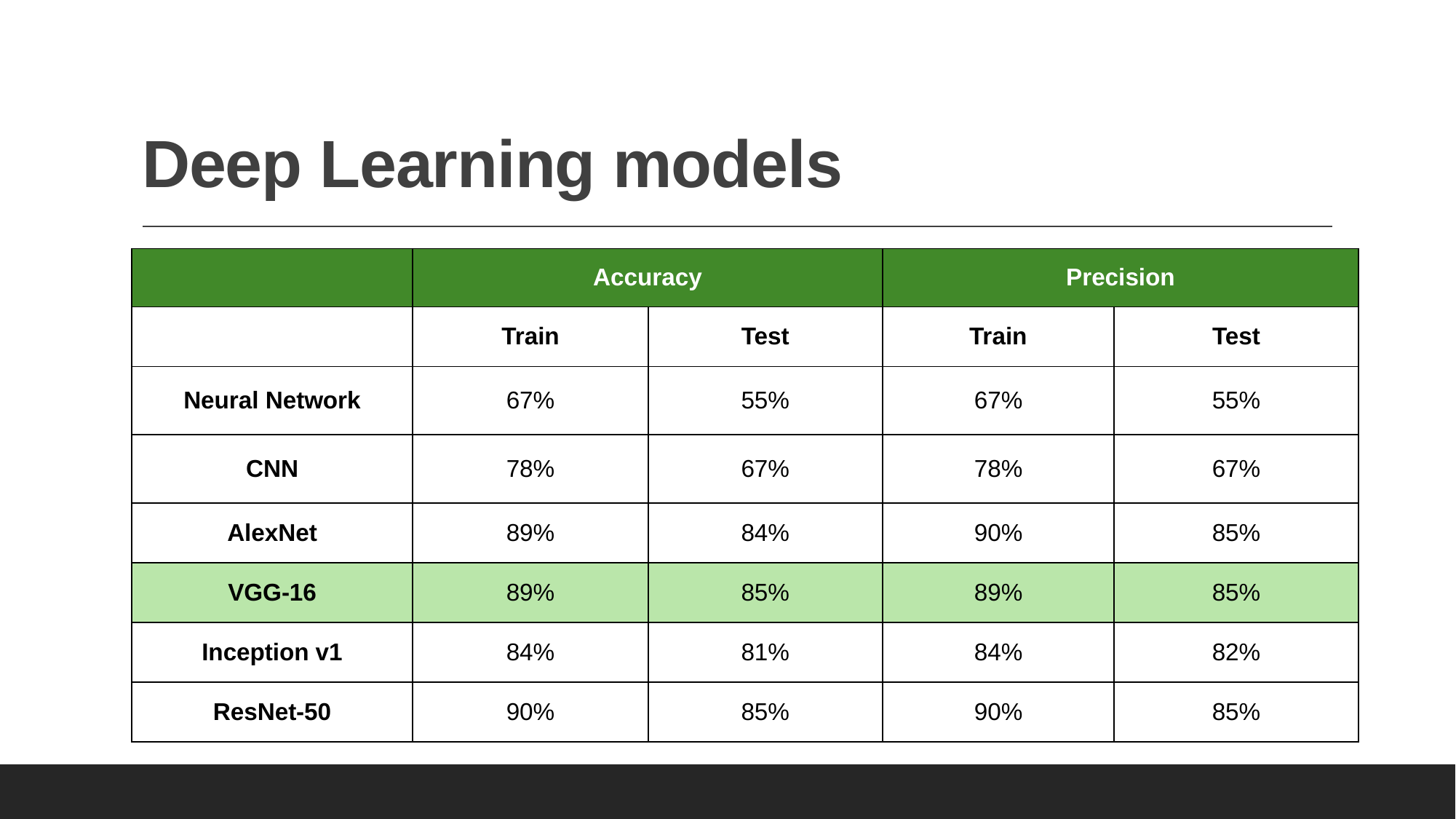

# Deep Learning models
|  | Accuracy |  | Precision |  |
| --- | --- | --- | --- | --- |
|  | Train | Test | Train | Test |
| Neural Network | 67% | 55% | 67% | 55% |
| CNN | 78% | 67% | 78% | 67% |
| AlexNet | 89% | 84% | 90% | 85% |
| VGG-16 | 89% | 85% | 89% | 85% |
| Inception v1 | 84% | 81% | 84% | 82% |
| ResNet-50 | 90% | 85% | 90% | 85% |

Lampros Lountzis
28